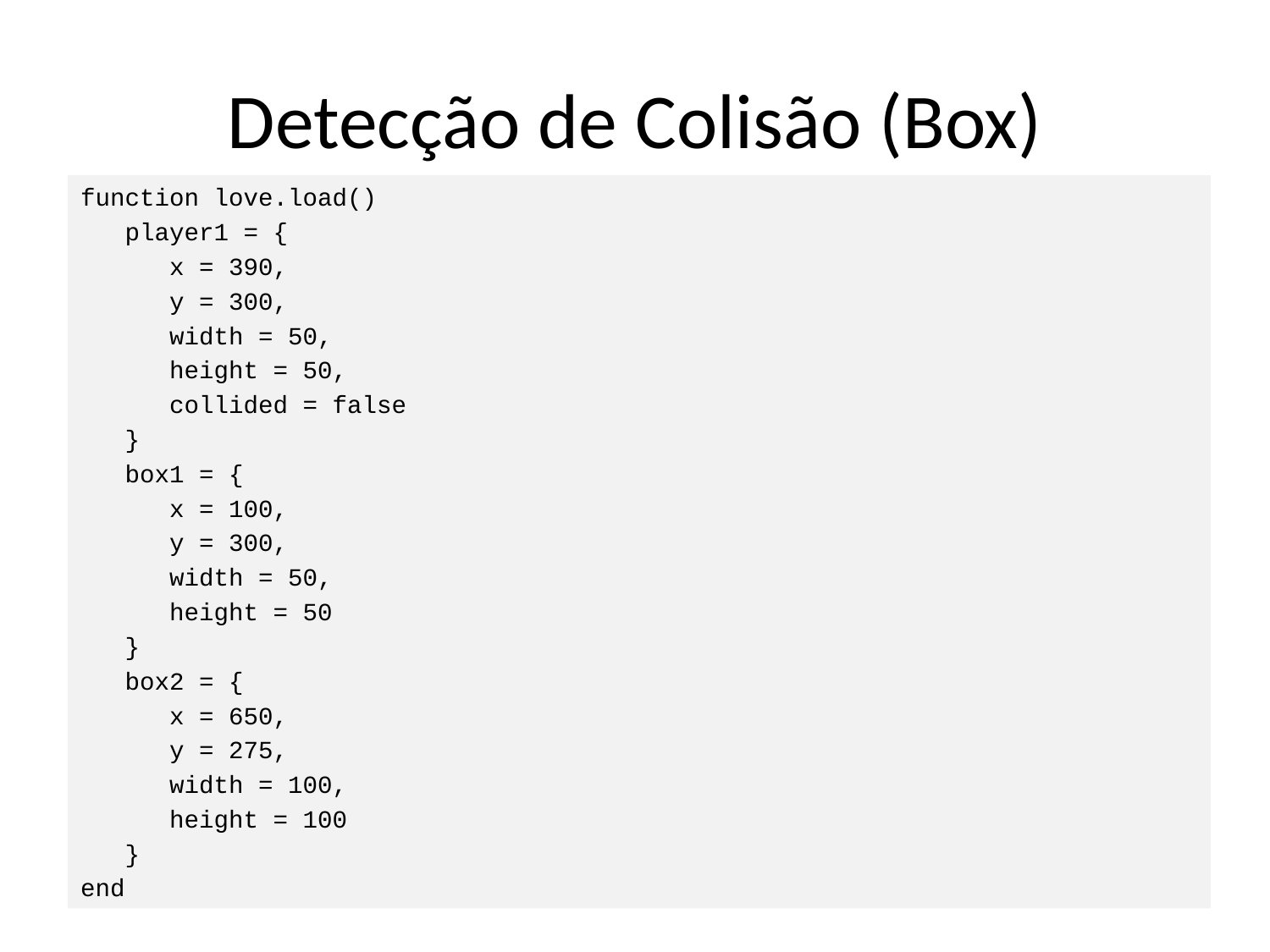

# Detecção de Colisão (Box)
function love.load()
   player1 = {
      x = 390,
      y = 300,
      width = 50,
      height = 50,
      collided = false
   }
   box1 = {
      x = 100,
      y = 300,
      width = 50,
      height = 50
   }
   box2 = {
      x = 650,
      y = 275,
      width = 100,
      height = 100
   }
end